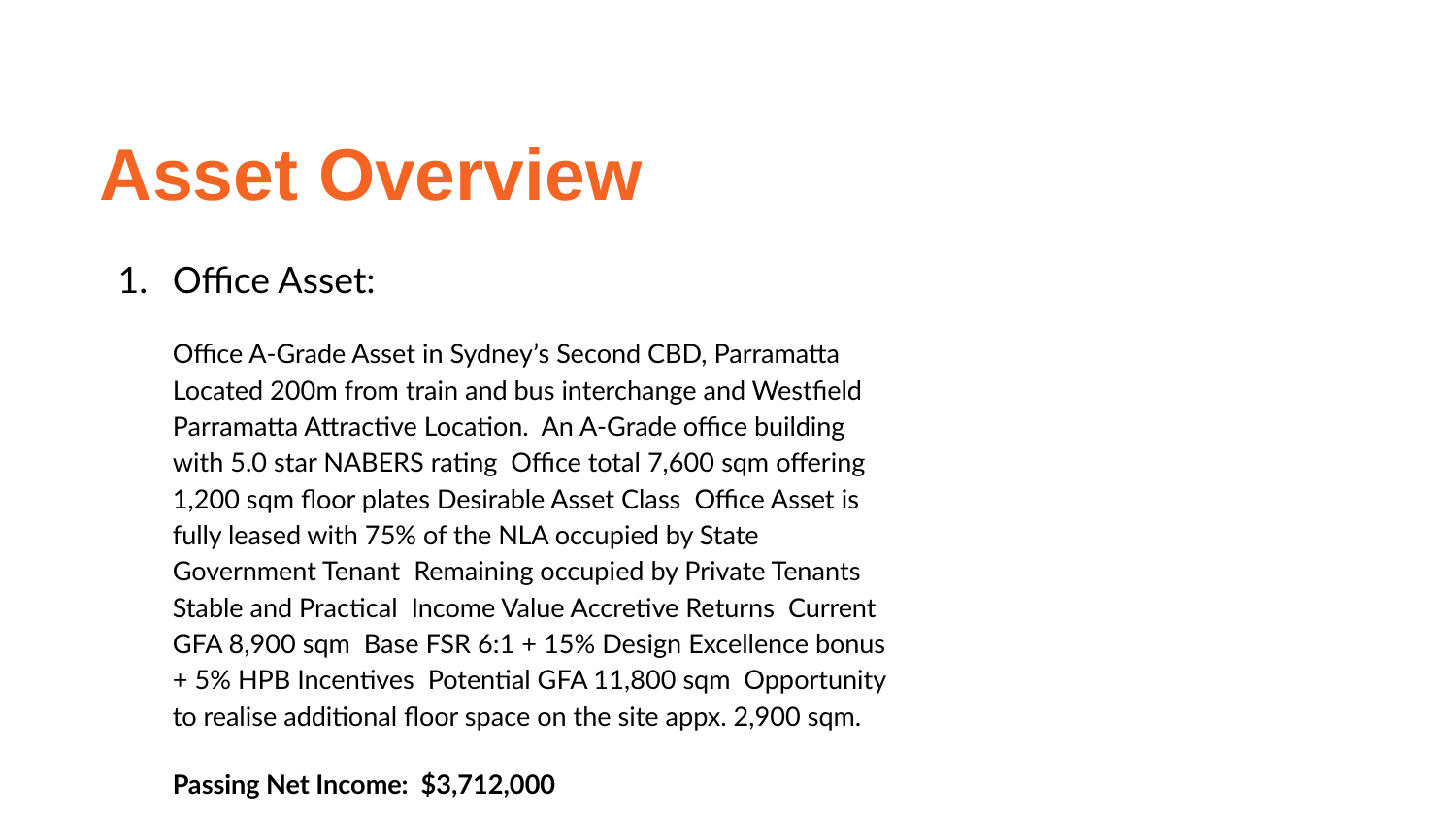

Asset Overview
Office Asset:
Office A‐Grade Asset in Sydney’s Second CBD, Parramatta  Located 200m from train and bus interchange and Westfield Parramatta Attractive Location.  An A‐Grade office building with 5.0 star NABERS rating  Office total 7,600 sqm offering 1,200 sqm floor plates Desirable Asset Class  Office Asset is fully leased with 75% of the NLA occupied by State Government Tenant  Remaining occupied by Private Tenants Stable and Practical  Income Value Accretive Returns  Current GFA 8,900 sqm  Base FSR 6:1 + 15% Design Excellence bonus + 5% HPB Incentives  Potential GFA 11,800 sqm  Opportunity to realise additional floor space on the site appx. 2,900 sqm.
Passing Net Income:  $3,712,000